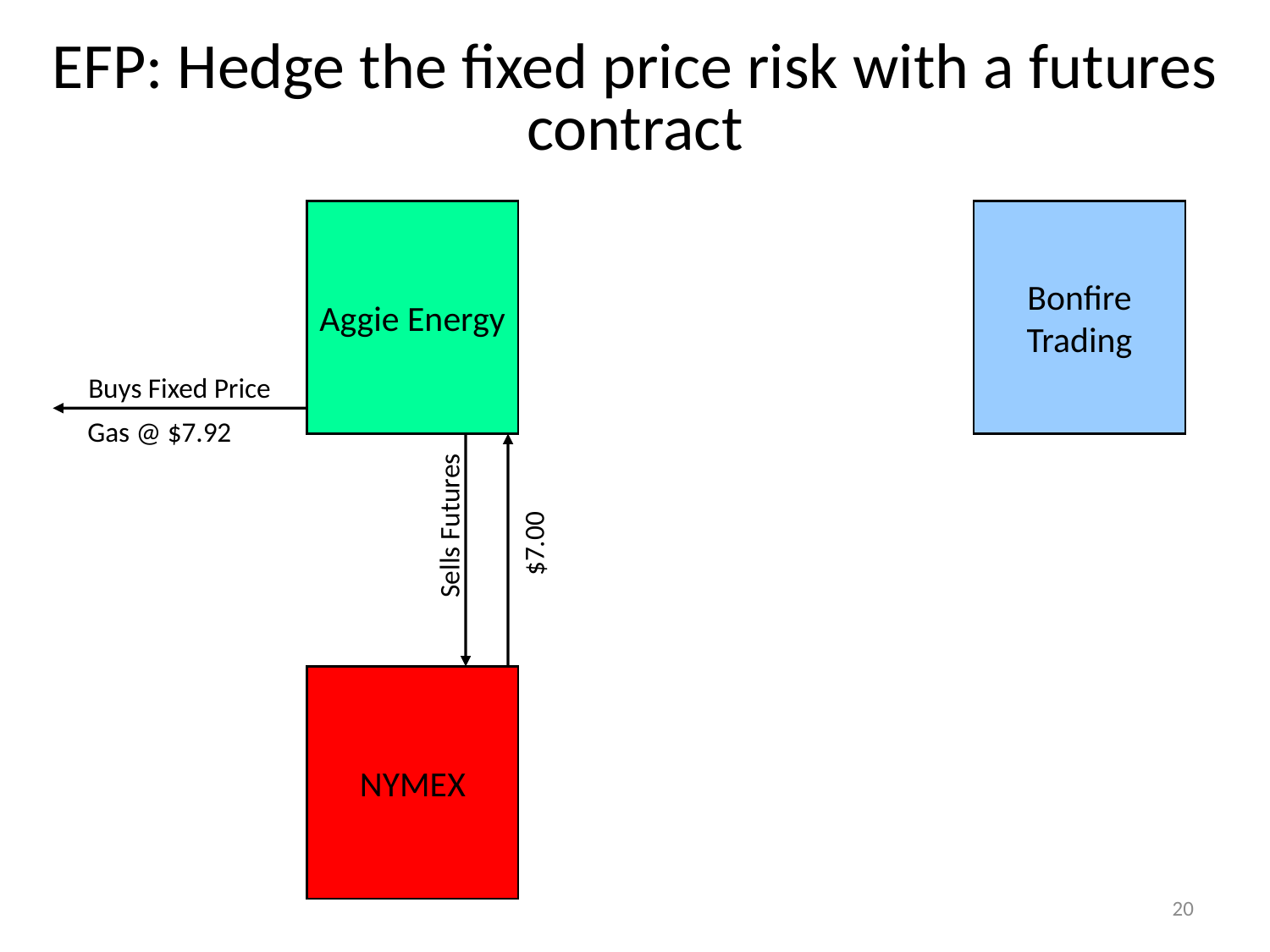

# EFP: Hedge the fixed price risk with a futures contract
Aggie Energy
Bonfire
Trading
Buys Fixed Price
Gas @ $7.92

Sells Futures
$7.00

NYMEX
20